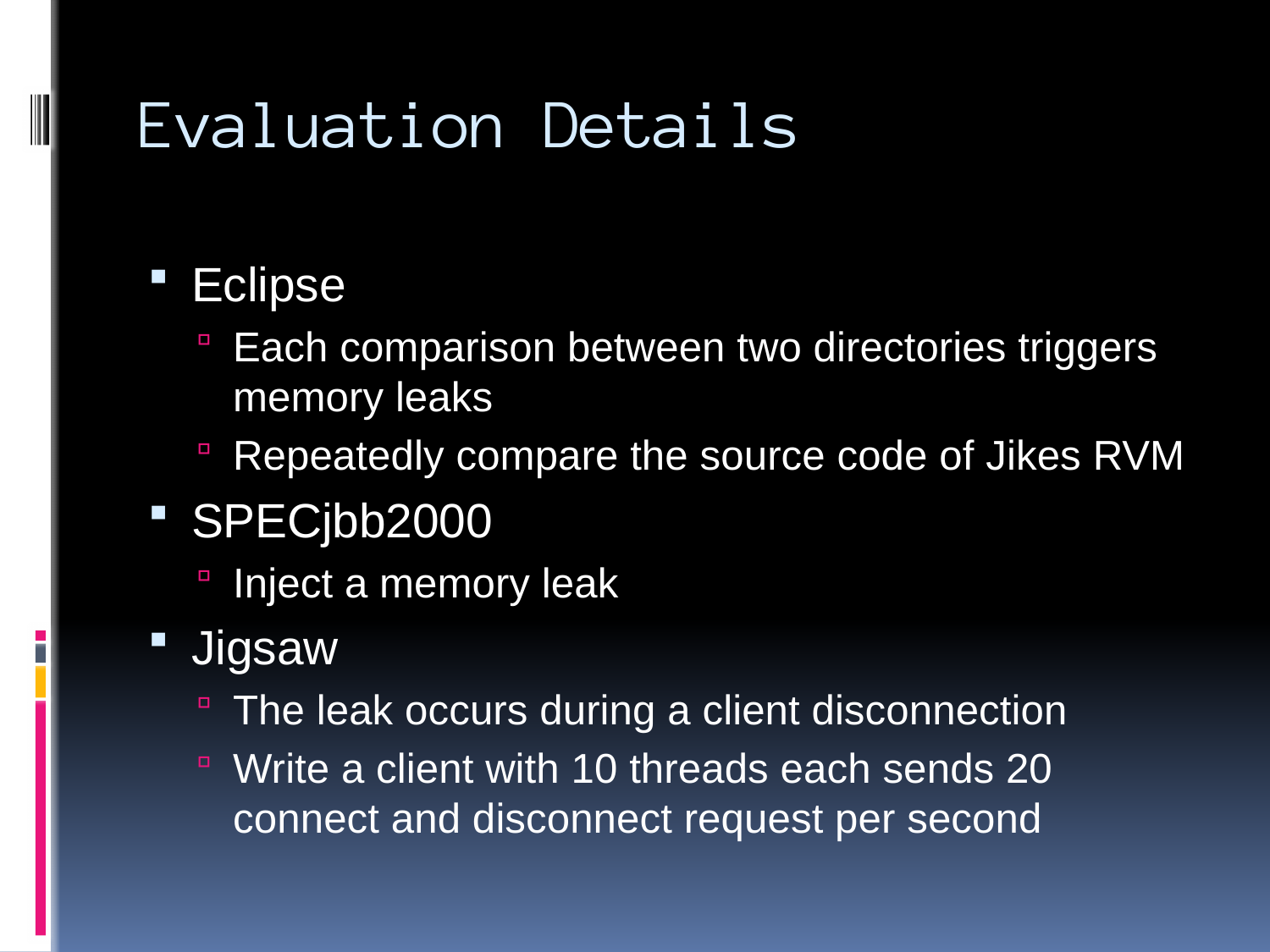

# Evaluation Details
Eclipse
Each comparison between two directories triggers memory leaks
Repeatedly compare the source code of Jikes RVM
SPECjbb2000
Inject a memory leak
Jigsaw
The leak occurs during a client disconnection
Write a client with 10 threads each sends 20 connect and disconnect request per second